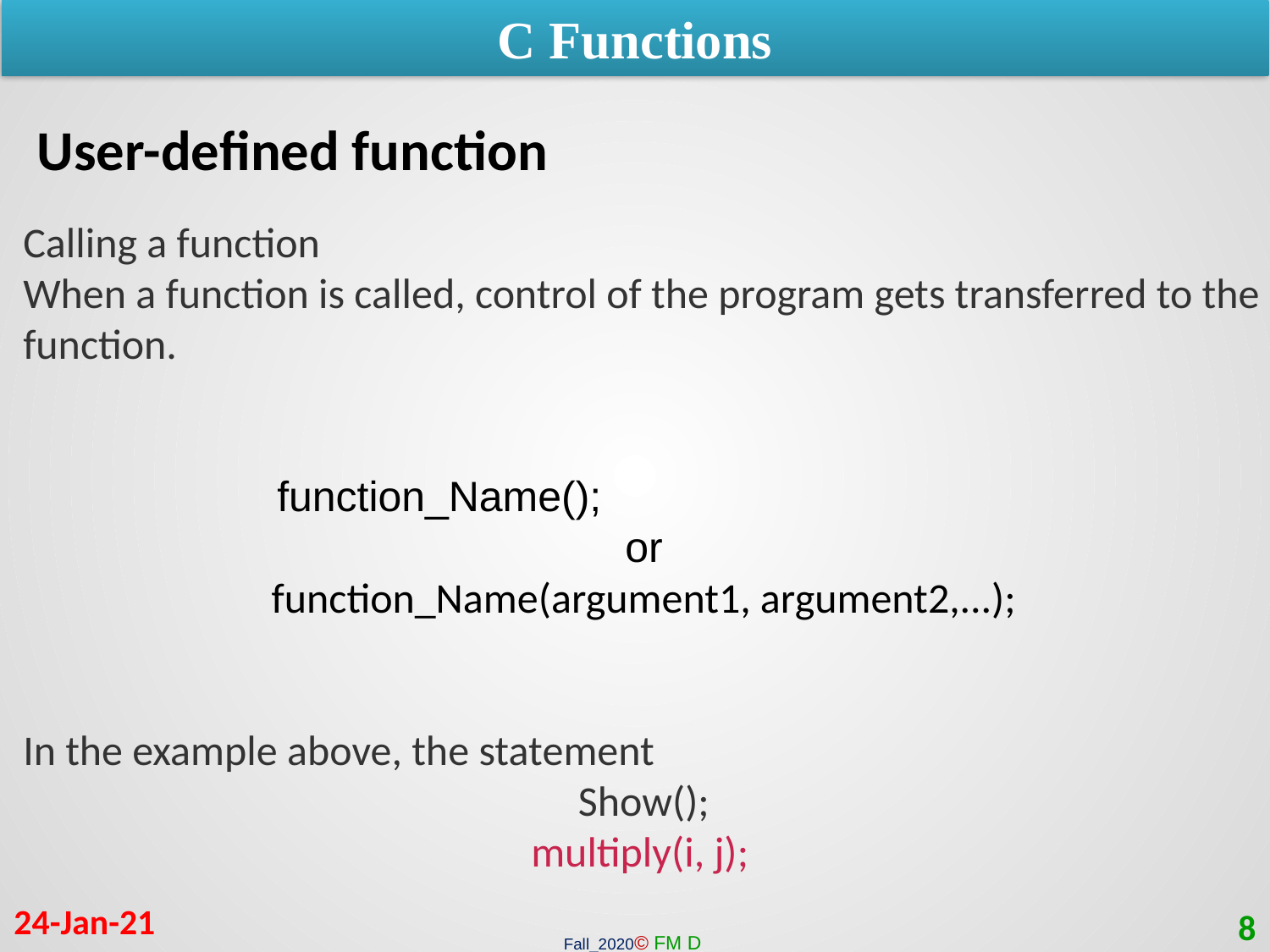

C Functions
User-defined function

Calling a function
When a function is called, control of the program gets transferred to the function.

		function_Name();
or
function_Name(argument1, argument2,...);

In the example above, the statement
Show();
				multiply(i, j);
24-Jan-21
8